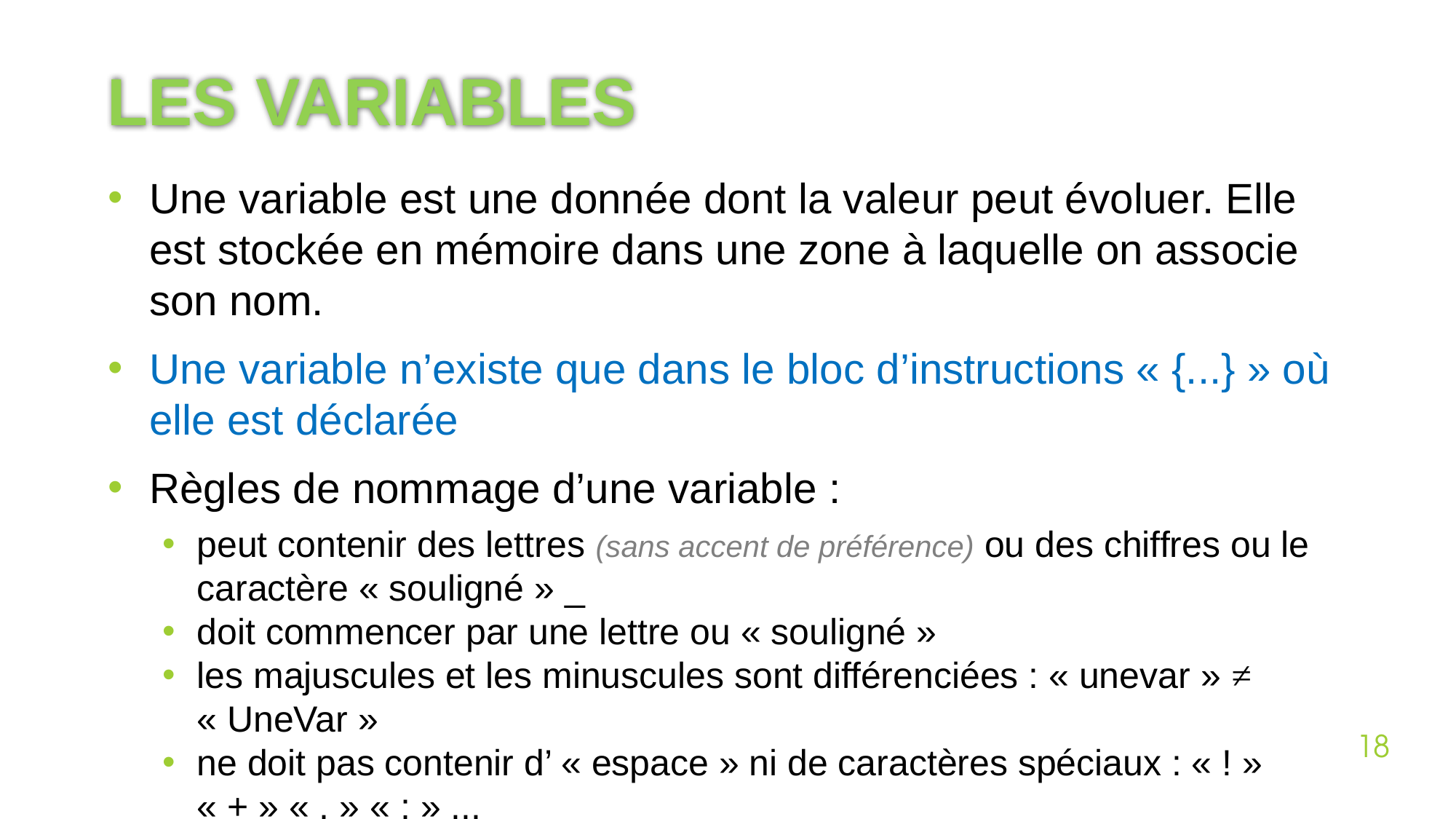

Les variables
Une variable est une donnée dont la valeur peut évoluer. Elle est stockée en mémoire dans une zone à laquelle on associe son nom.
Une variable n’existe que dans le bloc d’instructions « {...} » où elle est déclarée
Règles de nommage d’une variable :
peut contenir des lettres (sans accent de préférence) ou des chiffres ou le caractère « souligné » _
doit commencer par une lettre ou « souligné »
les majuscules et les minuscules sont différenciées : « unevar » ≠ « UneVar »
ne doit pas contenir d’ « espace » ni de caractères spéciaux : « ! » « + » « , » « ; » ...
ne doit pas être un mot-clé de Java : « int » « class » ...
Convention de nommage :  voiciUnNomDeVariable (camelcase)
18